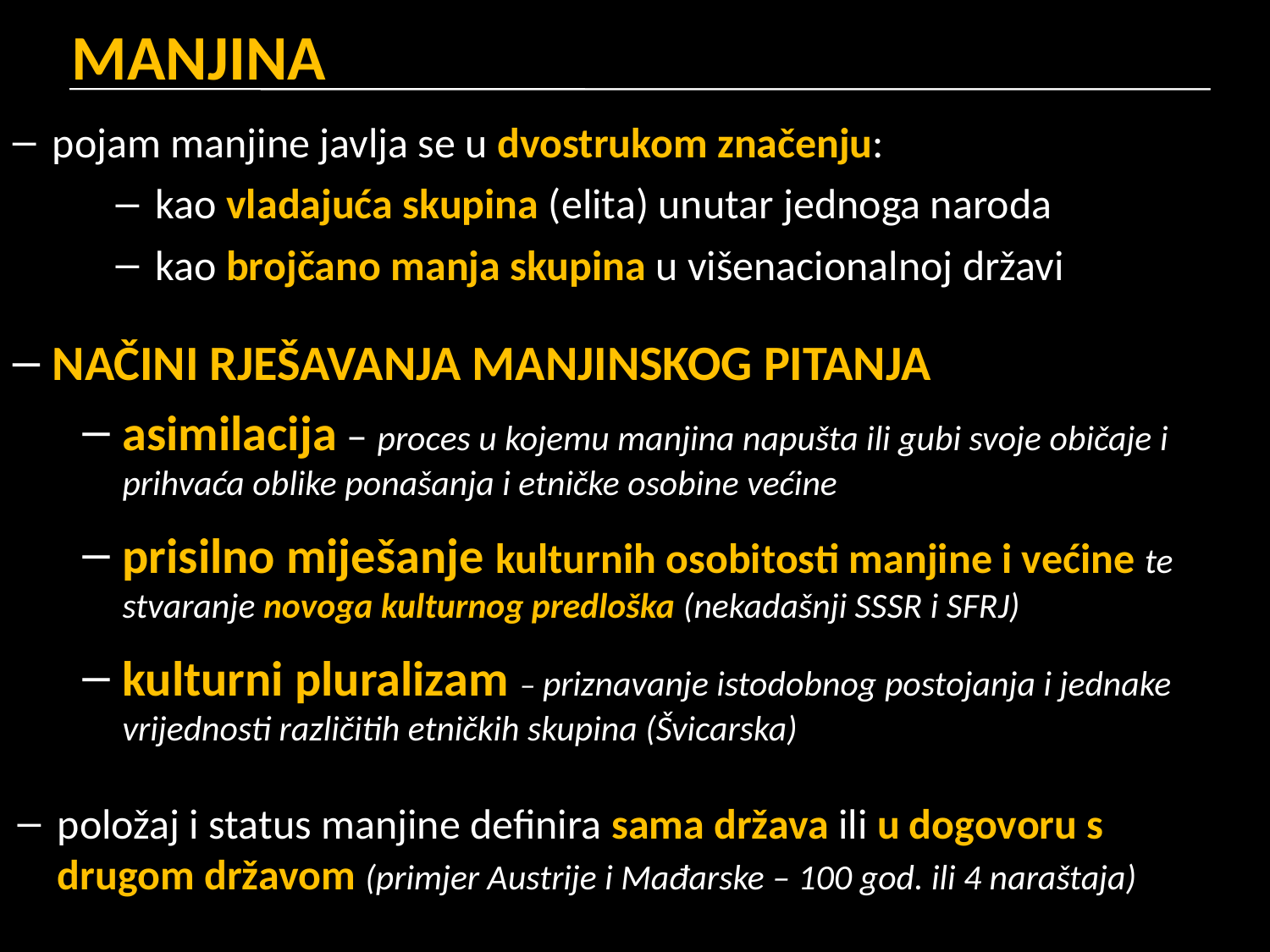

# MANJINA
pojam manjine javlja se u dvostrukom značenju:
kao vladajuća skupina (elita) unutar jednoga naroda
kao brojčano manja skupina u višenacionalnoj državi
NAČINI RJEŠAVANJA MANJINSKOG PITANJA
asimilacija – proces u kojemu manjina napušta ili gubi svoje običaje i prihvaća oblike ponašanja i etničke osobine većine
prisilno miješanje kulturnih osobitosti manjine i većine te stvaranje novoga kulturnog predloška (nekadašnji SSSR i SFRJ)
kulturni pluralizam – priznavanje istodobnog postojanja i jednake vrijednosti različitih etničkih skupina (Švicarska)
položaj i status manjine definira sama država ili u dogovoru s drugom državom (primjer Austrije i Mađarske – 100 god. ili 4 naraštaja)